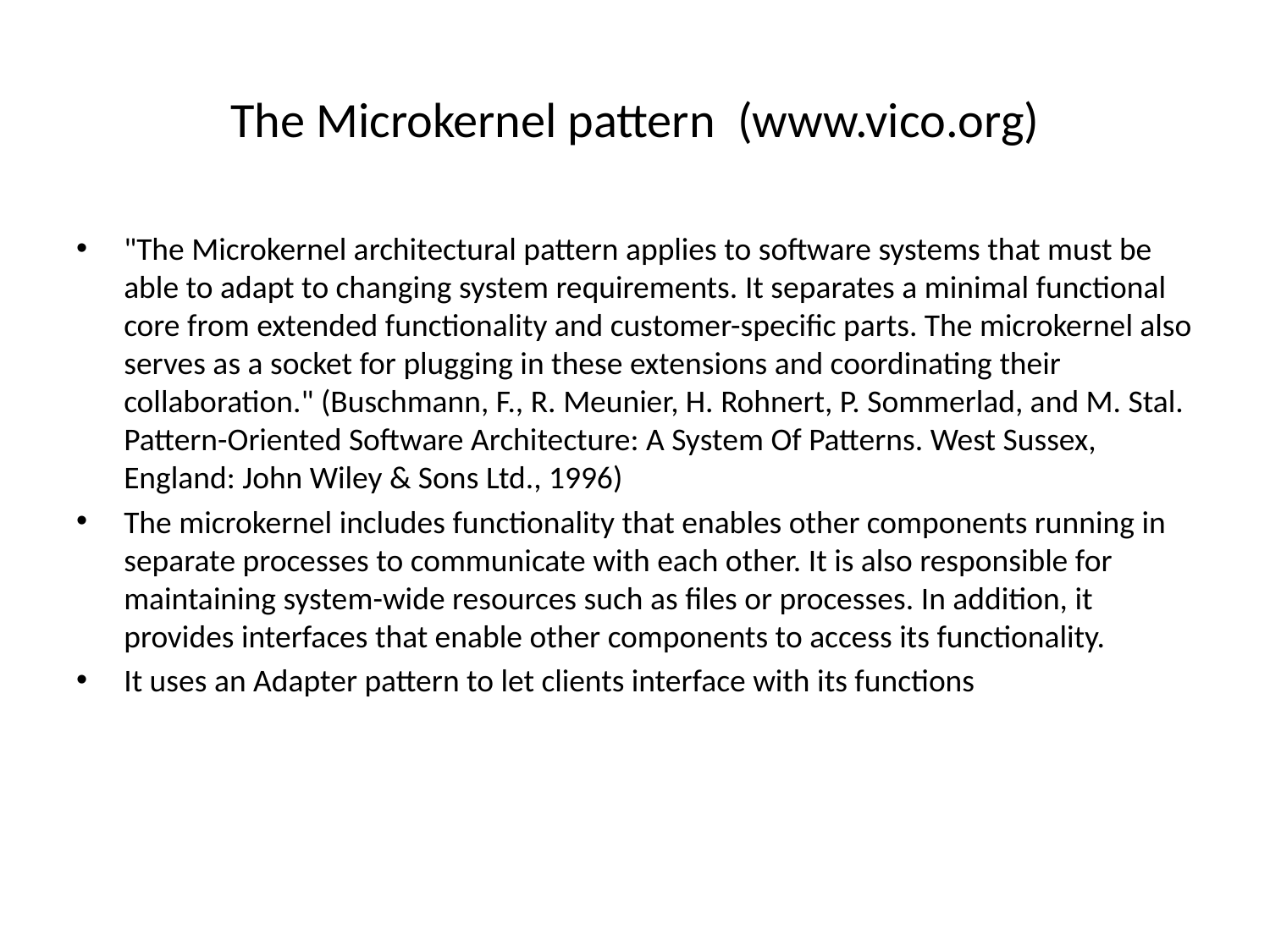

# The Microkernel pattern  (www.vico.org)
"The Microkernel architectural pattern applies to software systems that must be able to adapt to changing system requirements. It separates a minimal functional core from extended functionality and customer-specific parts. The microkernel also serves as a socket for plugging in these extensions and coordinating their collaboration." (Buschmann, F., R. Meunier, H. Rohnert, P. Sommerlad, and M. Stal. Pattern-Oriented Software Architecture: A System Of Patterns. West Sussex, England: John Wiley & Sons Ltd., 1996)
The microkernel includes functionality that enables other components running in separate processes to communicate with each other. It is also responsible for maintaining system-wide resources such as files or processes. In addition, it provides interfaces that enable other components to access its functionality.
It uses an Adapter pattern to let clients interface with its functions